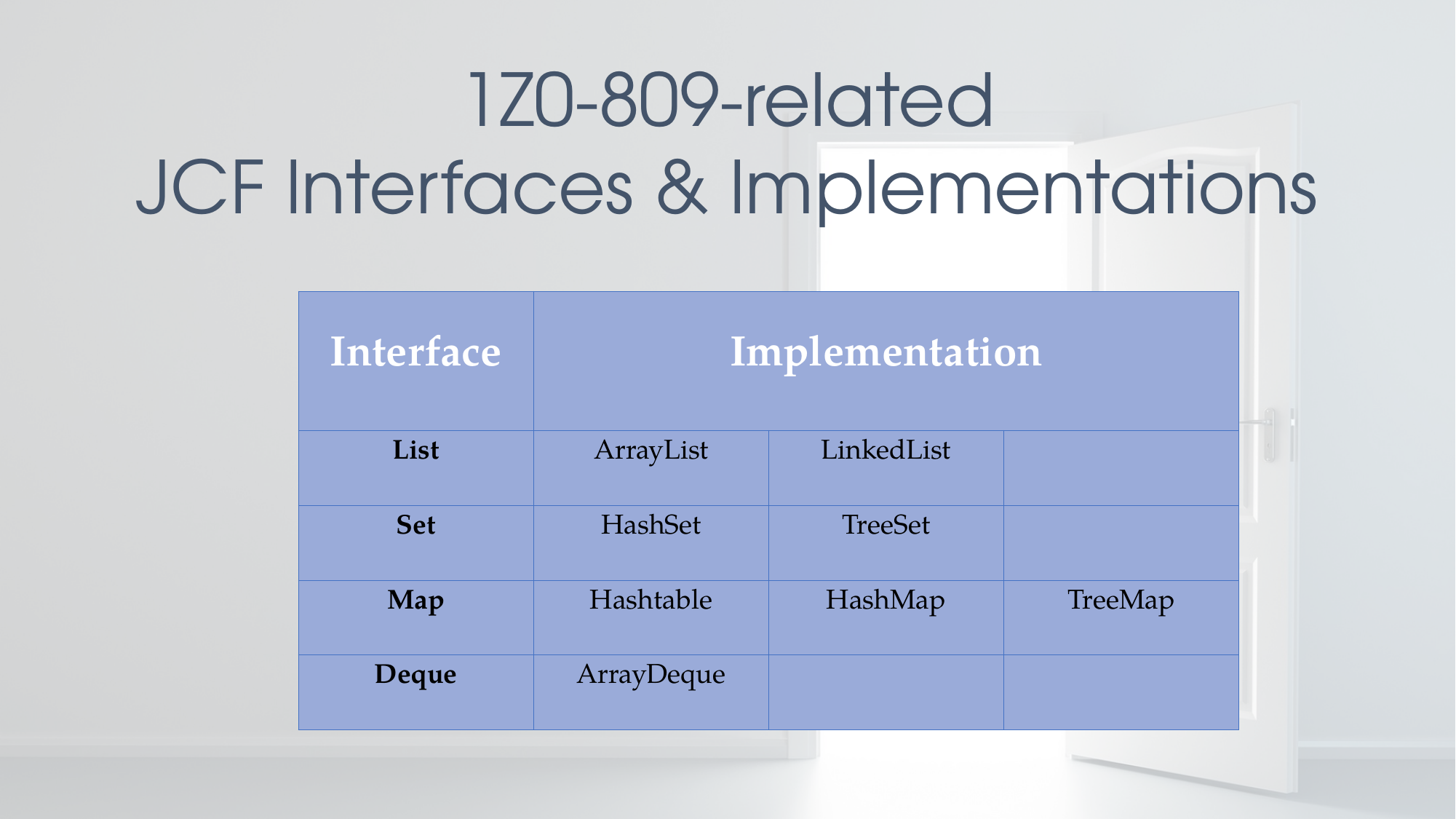

# 1Z0-809-related JCF Interfaces & Implementations
| Interface | Implementation |  |  |
| --- | --- | --- | --- |
| List | ArrayList | LinkedList |  |
| Set | HashSet | TreeSet |  |
| Map | Hashtable | HashMap | TreeMap |
| Deque | ArrayDeque |  |  |